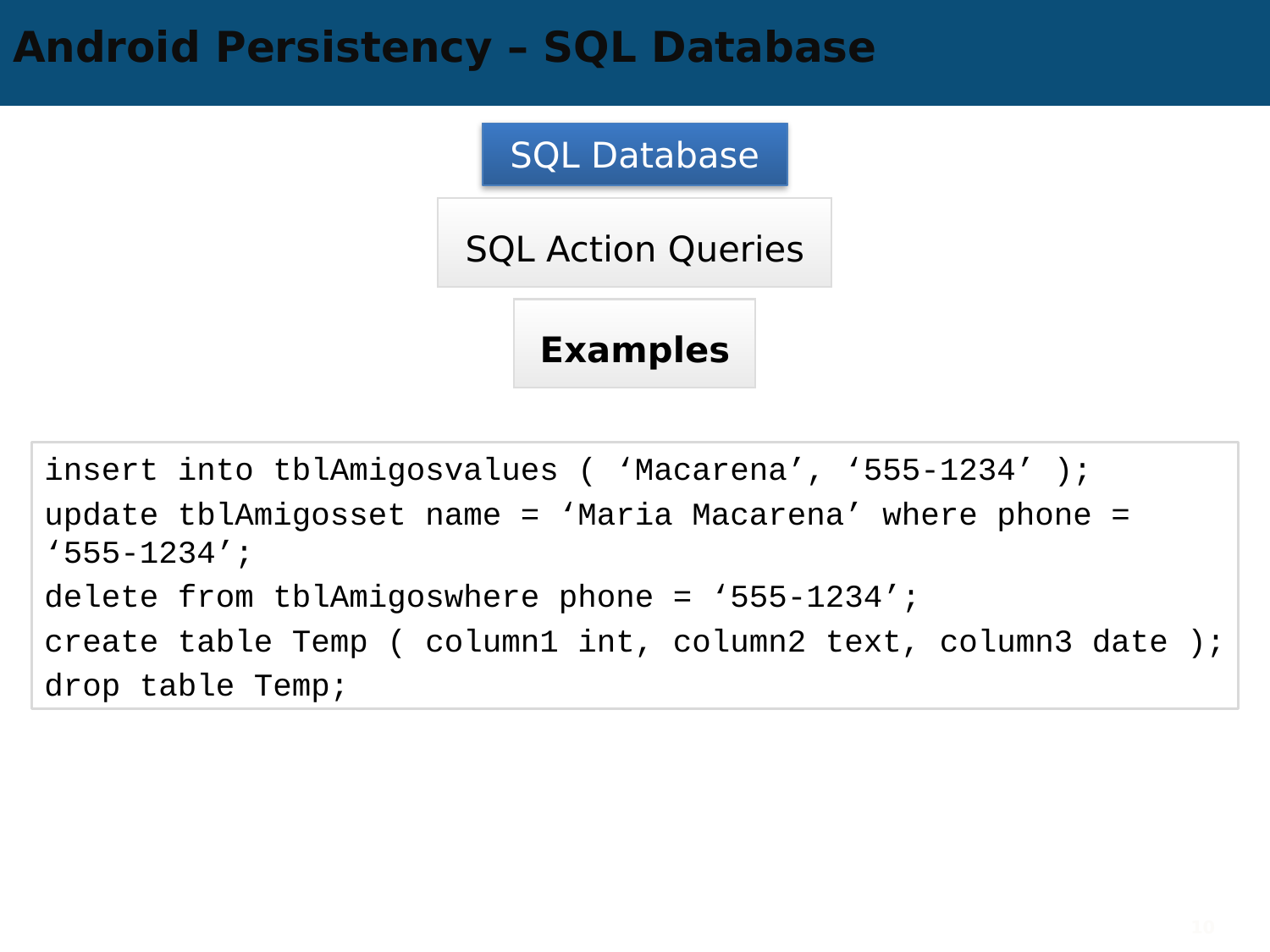

# Android Persistency – SQL Database
SQL Database
SQL Action Queries
Examples
insert into tblAmigosvalues ( ‘Macarena’, ‘555-1234’ );
update tblAmigosset name = ‘Maria Macarena’ where phone = ‘555-1234’;
delete from tblAmigoswhere phone = ‘555-1234’;
create table Temp ( column1 int, column2 text, column3 date );
drop table Temp;